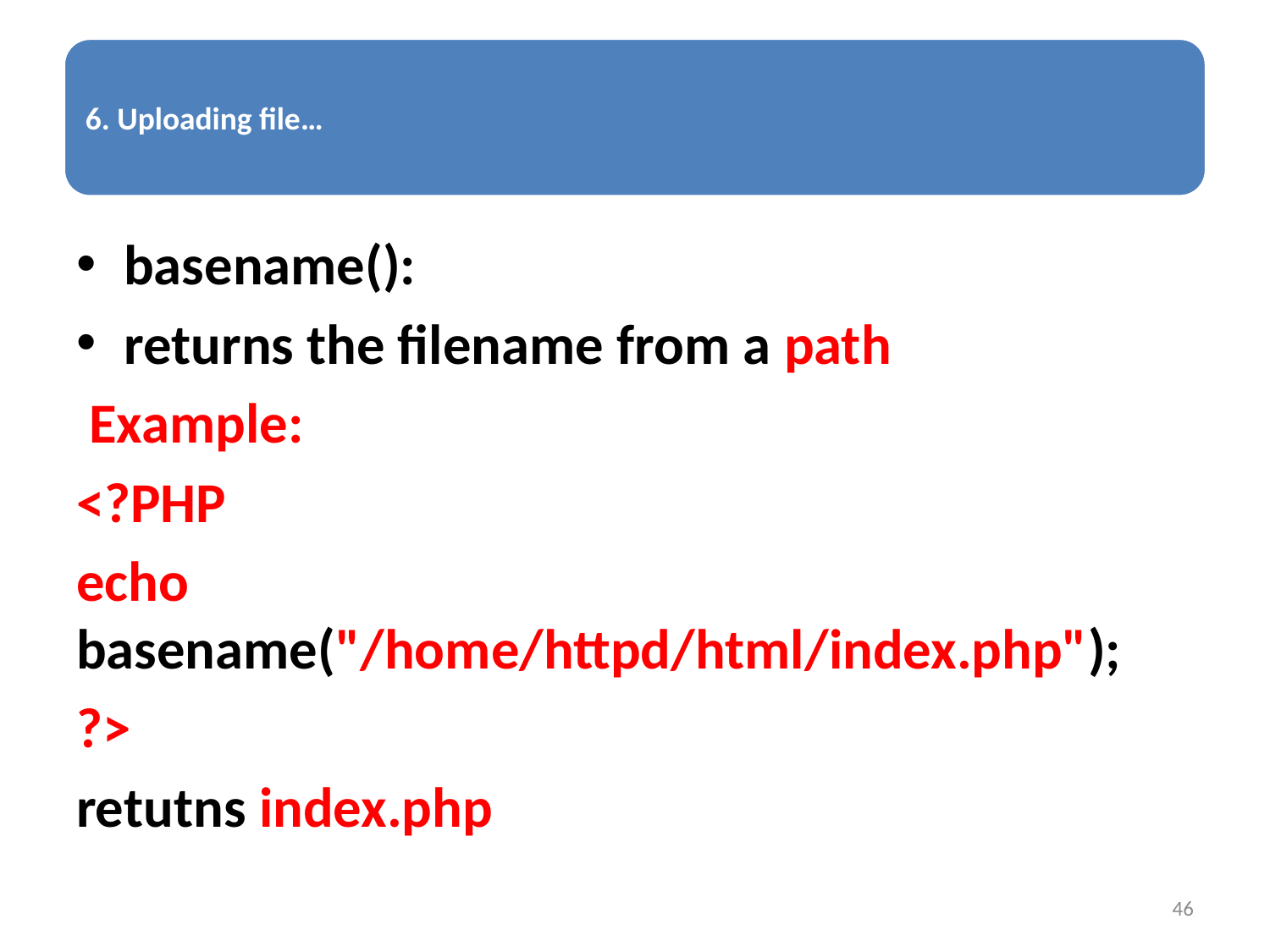

6. Uploading file…
basename():
returns the filename from a path
 Example:
<?PHP
echo  basename("/home/httpd/html/index.php");
?>
retutns index.php

46